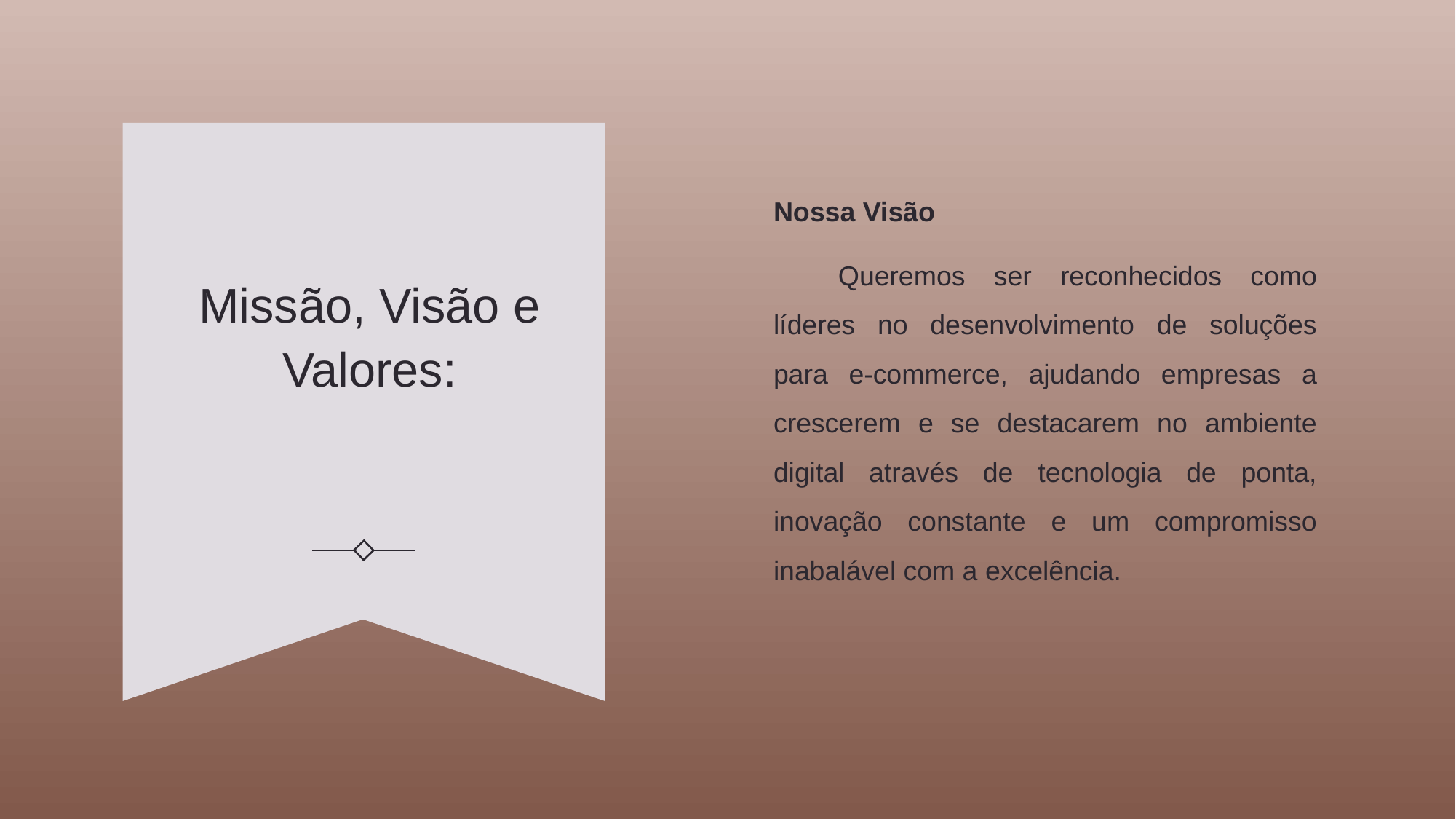

Nossa Visão
Queremos ser reconhecidos como líderes no desenvolvimento de soluções para e-commerce, ajudando empresas a crescerem e se destacarem no ambiente digital através de tecnologia de ponta, inovação constante e um compromisso inabalável com a excelência.

# Missão, Visão e Valores: